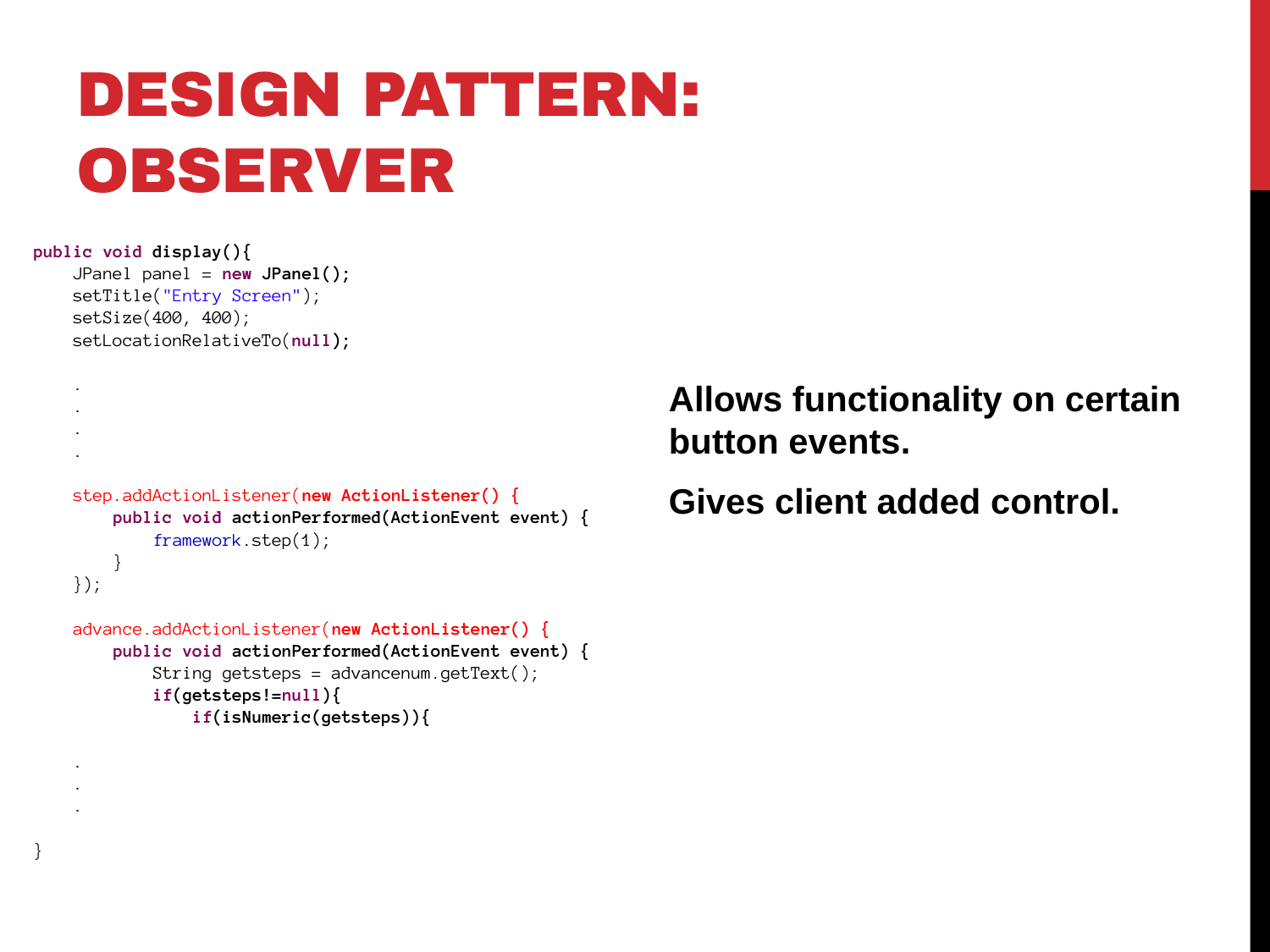

# Design Pattern: Observer
public void display(){
    JPanel panel = new JPanel();
    setTitle("Entry Screen");
    setSize(400, 400);
    setLocationRelativeTo(null);

    .
    .
    .
    .

    step.addActionListener(new ActionListener() {
        public void actionPerformed(ActionEvent event) {
            framework.step(1);
        }
    });

    advance.addActionListener(new ActionListener() {
        public void actionPerformed(ActionEvent event) {
            String getsteps = advancenum.getText();
            if(getsteps!=null){
                if(isNumeric(getsteps)){

    .
    .
    .

}
Allows functionality on certain button events.
Gives client added control.